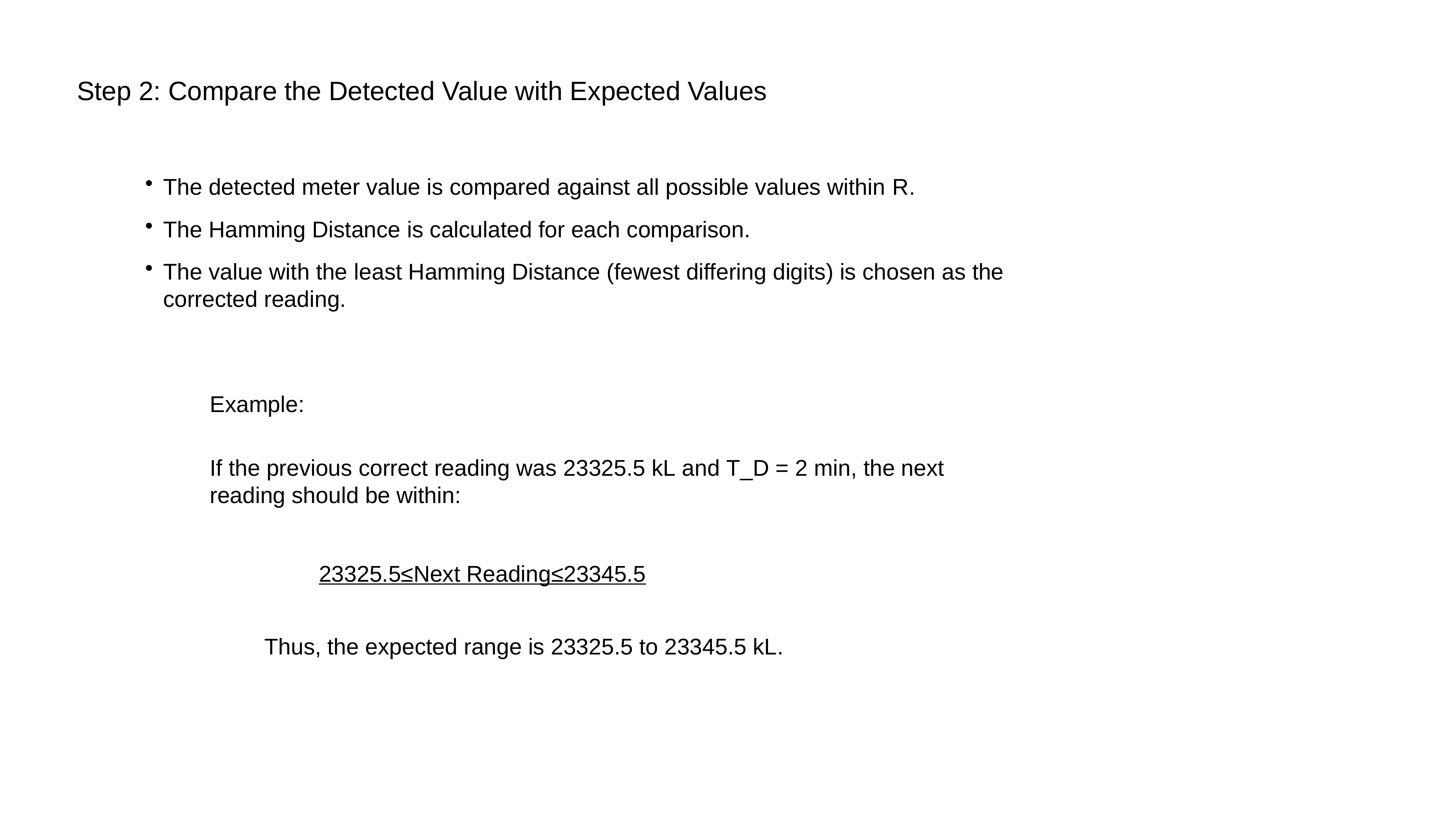

Step 2: Compare the Detected Value with Expected Values
The detected meter value is compared against all possible values within R.
The Hamming Distance is calculated for each comparison.
The value with the least Hamming Distance (fewest differing digits) is chosen as the corrected reading.
Example:
If the previous correct reading was 23325.5 kL and T_D = 2 min, the next reading should be within:

23325.5≤Next Reading≤23345.5

Thus, the expected range is 23325.5 to 23345.5 kL.